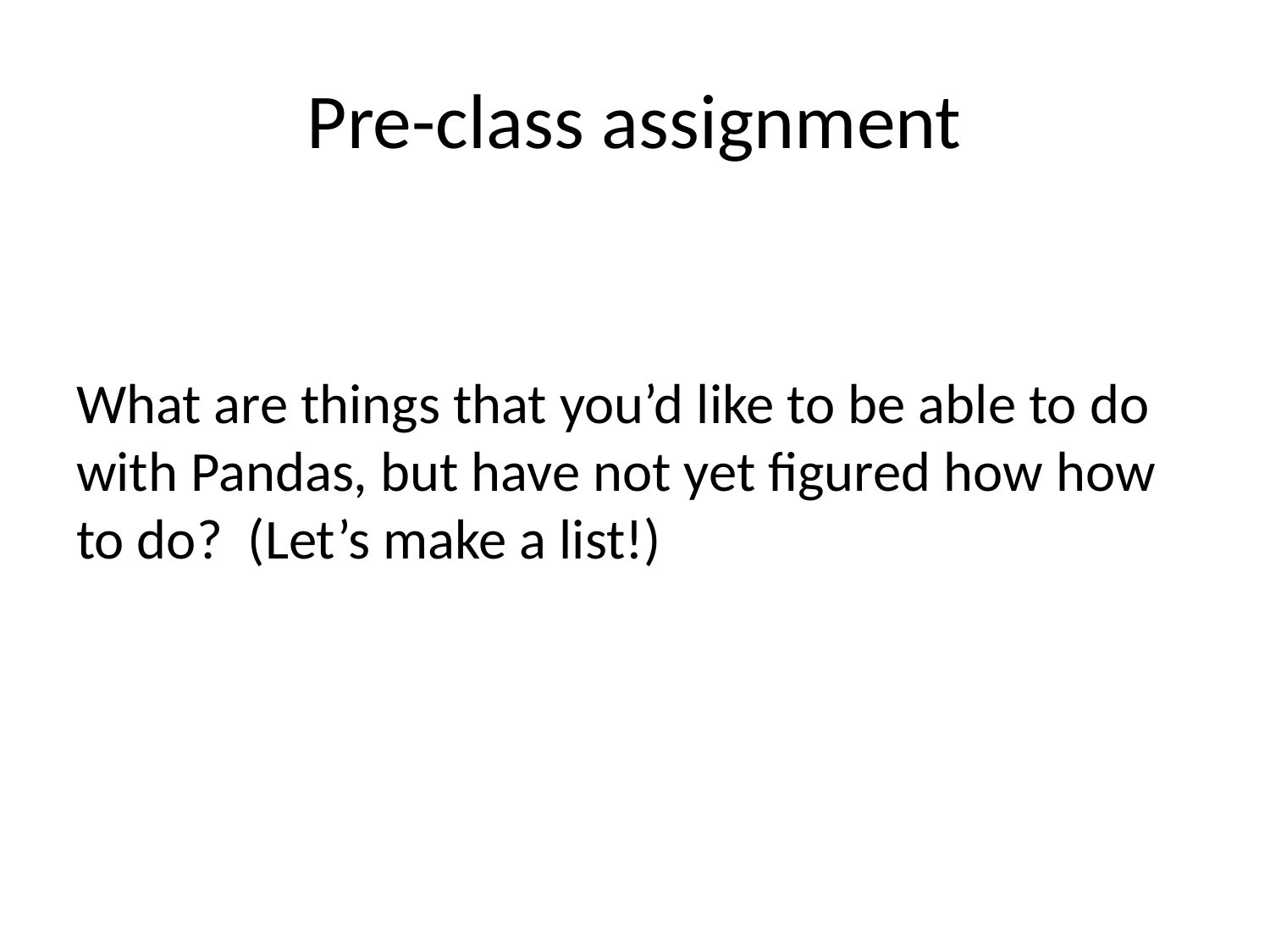

# Pre-class assignment
What are things that you’d like to be able to do with Pandas, but have not yet figured how how to do?  (Let’s make a list!)